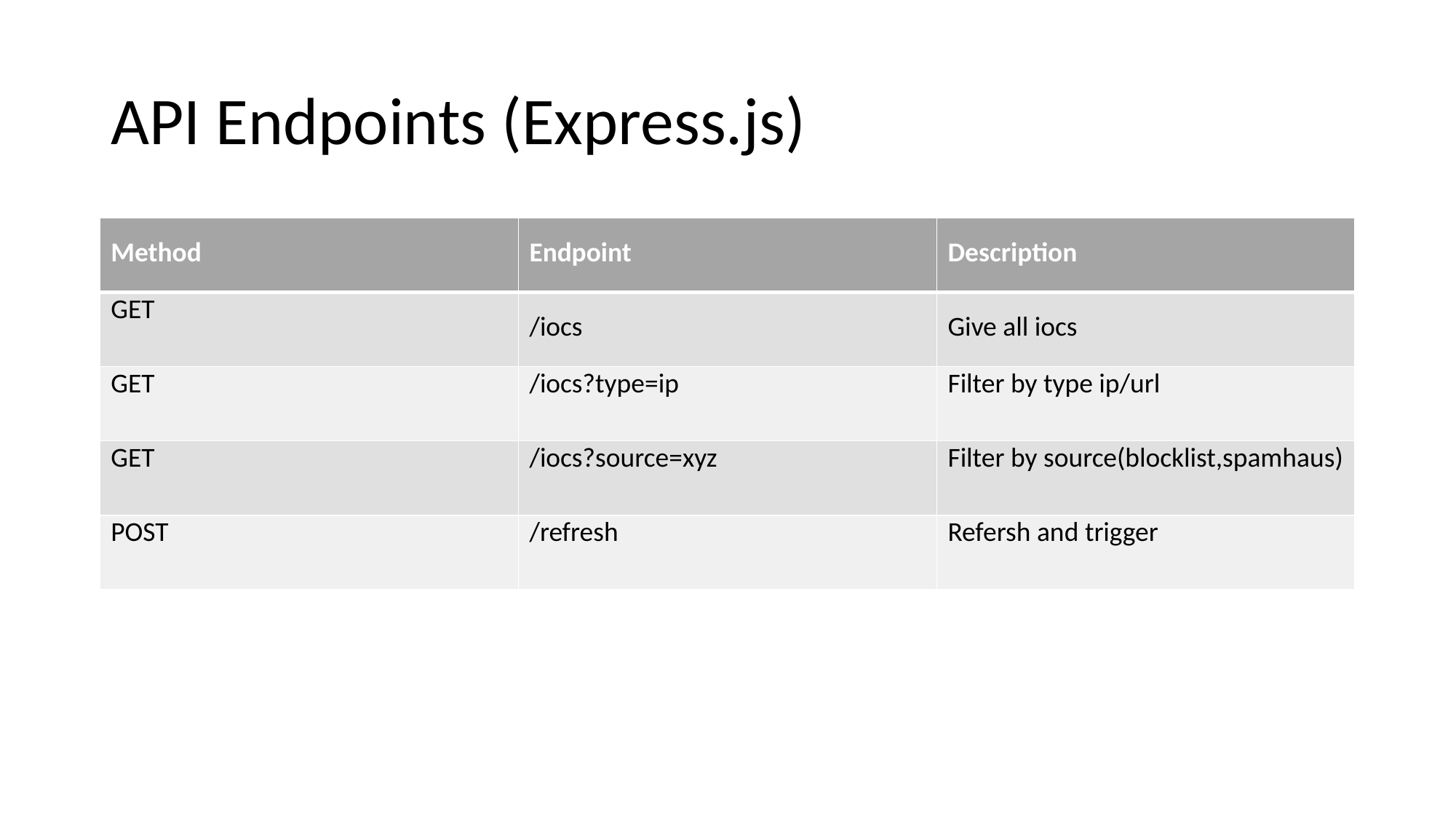

# API Endpoints (Express.js)
| Method | Endpoint | Description |
| --- | --- | --- |
| GET | /iocs | Give all iocs |
| GET | /iocs?type=ip | Filter by type ip/url |
| GET | /iocs?source=xyz | Filter by source(blocklist,spamhaus) |
| POST | /refresh | Refersh and trigger |